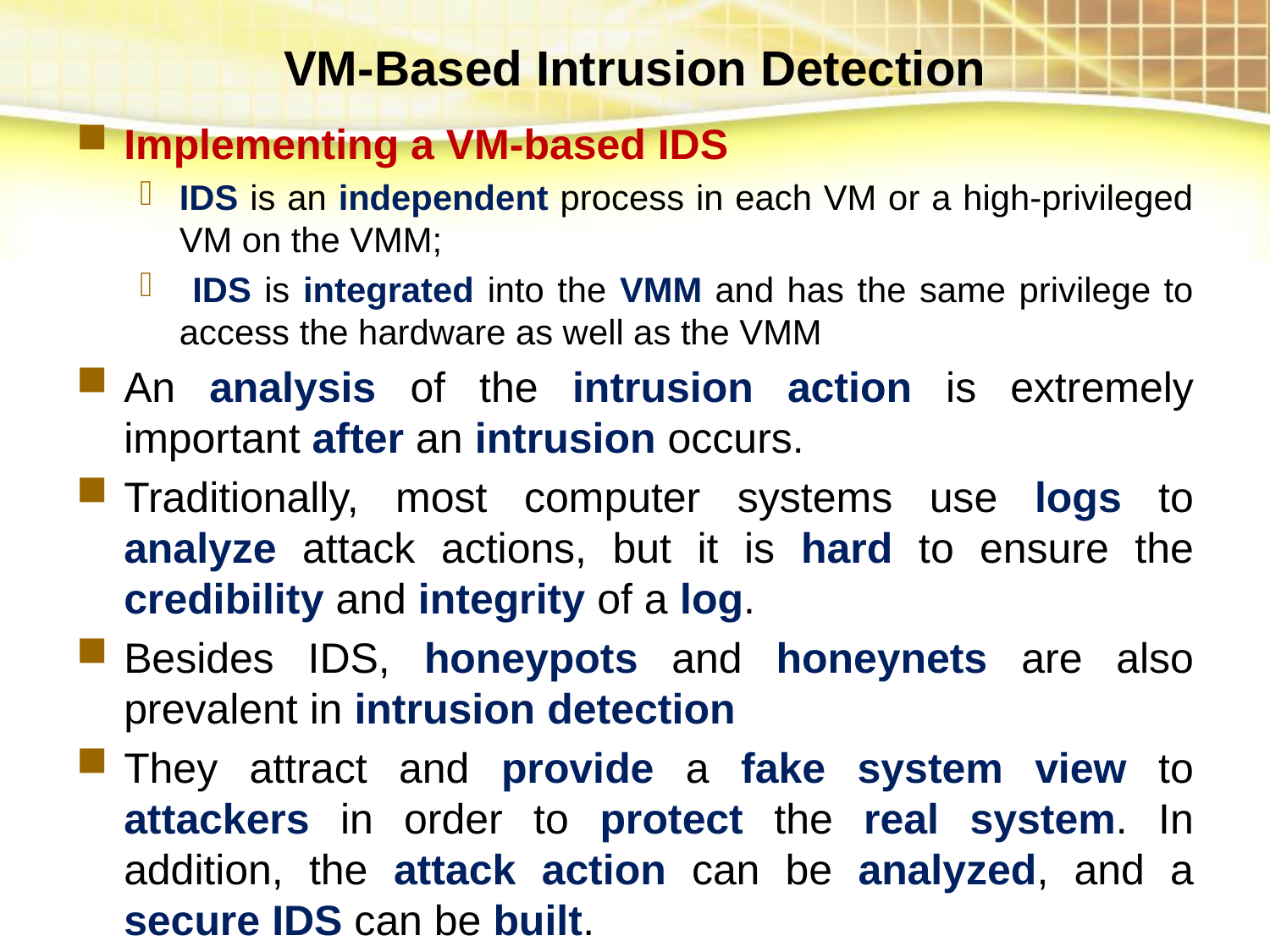

# VM-Based Intrusion Detection
Implementing a VM-based IDS
IDS is an independent process in each VM or a high-privileged VM on the VMM;
 IDS is integrated into the VMM and has the same privilege to access the hardware as well as the VMM
An analysis of the intrusion action is extremely important after an intrusion occurs.
Traditionally, most computer systems use logs to analyze attack actions, but it is hard to ensure the credibility and integrity of a log.
Besides IDS, honeypots and honeynets are also prevalent in intrusion detection
They attract and provide a fake system view to attackers in order to protect the real system. In addition, the attack action can be analyzed, and a secure IDS can be built.